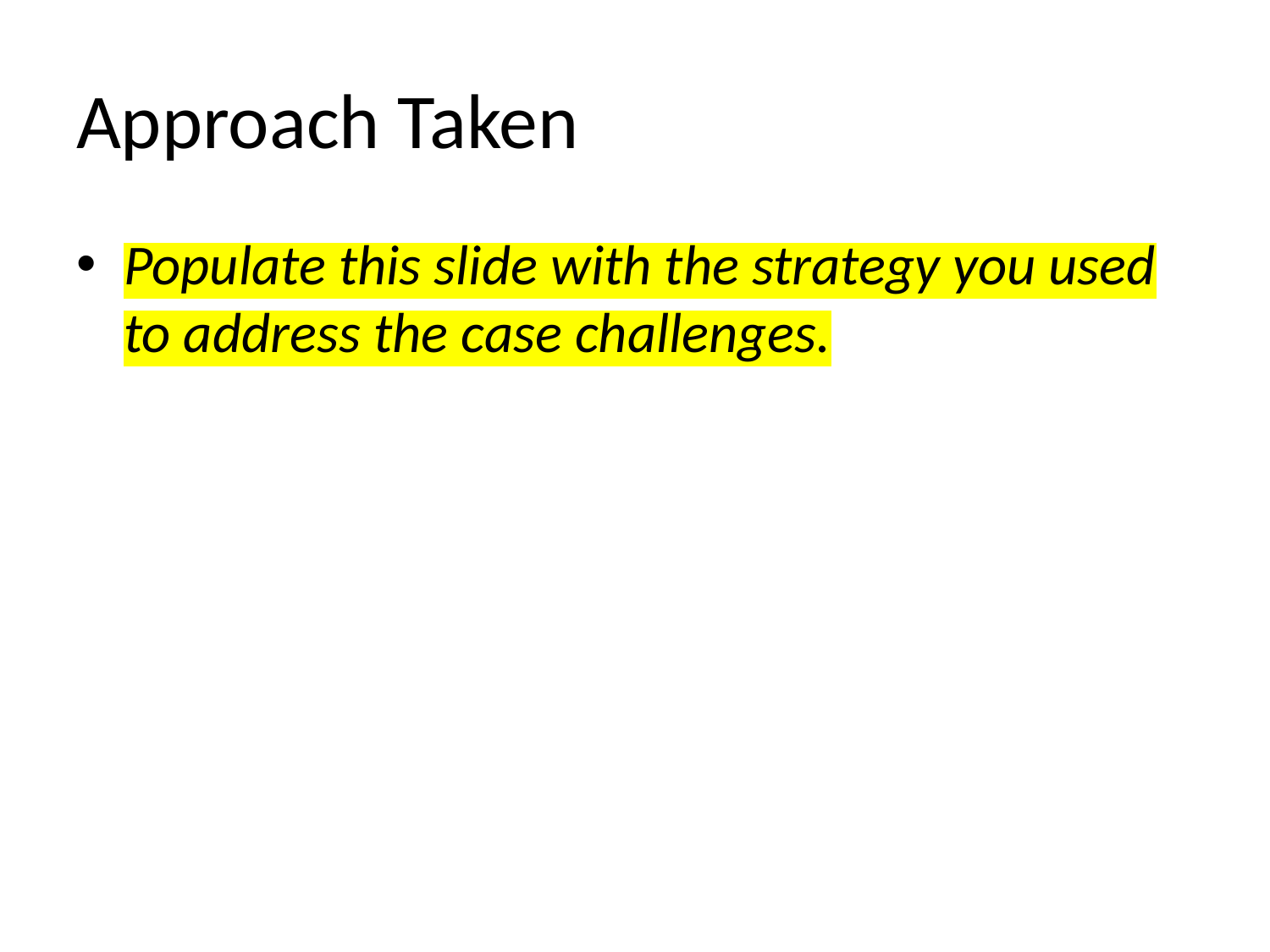

# Approach Taken
Populate this slide with the strategy you used to address the case challenges.